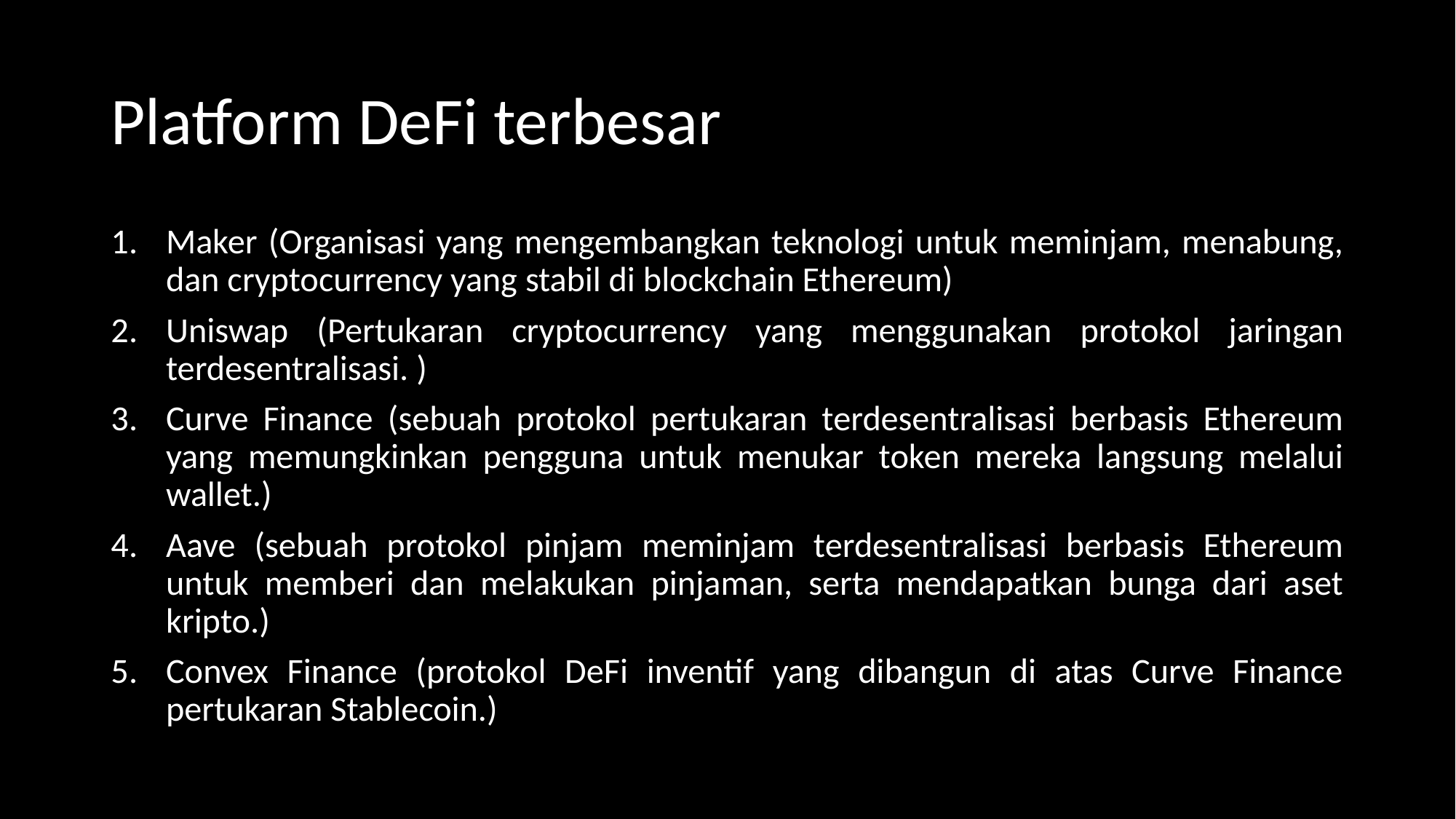

# Platform DeFi terbesar
Maker (Organisasi yang mengembangkan teknologi untuk meminjam, menabung, dan cryptocurrency yang stabil di blockchain Ethereum)
Uniswap (Pertukaran cryptocurrency yang menggunakan protokol jaringan terdesentralisasi. )
Curve Finance (sebuah protokol pertukaran terdesentralisasi berbasis Ethereum yang memungkinkan pengguna untuk menukar token mereka langsung melalui wallet.)
Aave (sebuah protokol pinjam meminjam terdesentralisasi berbasis Ethereum untuk memberi dan melakukan pinjaman, serta mendapatkan bunga dari aset kripto.)
Convex Finance (protokol DeFi inventif yang dibangun di atas Curve Finance pertukaran Stablecoin.)